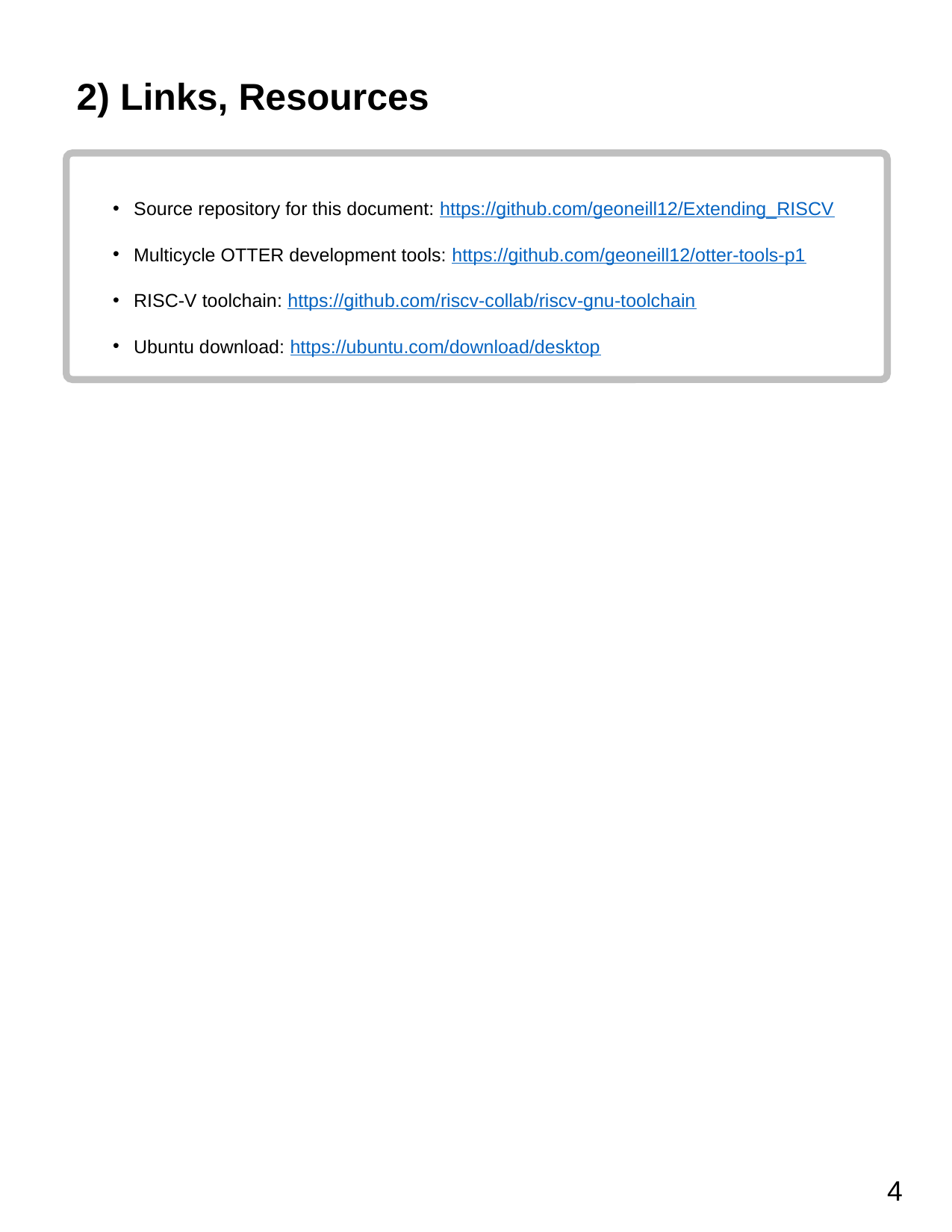

# 2) Links, Resources

Source repository for this document: https://github.com/geoneill12/Extending_RISCV
Multicycle OTTER development tools: https://github.com/geoneill12/otter-tools-p1
RISC-V toolchain: https://github.com/riscv-collab/riscv-gnu-toolchain
Ubuntu download: https://ubuntu.com/download/desktop
4